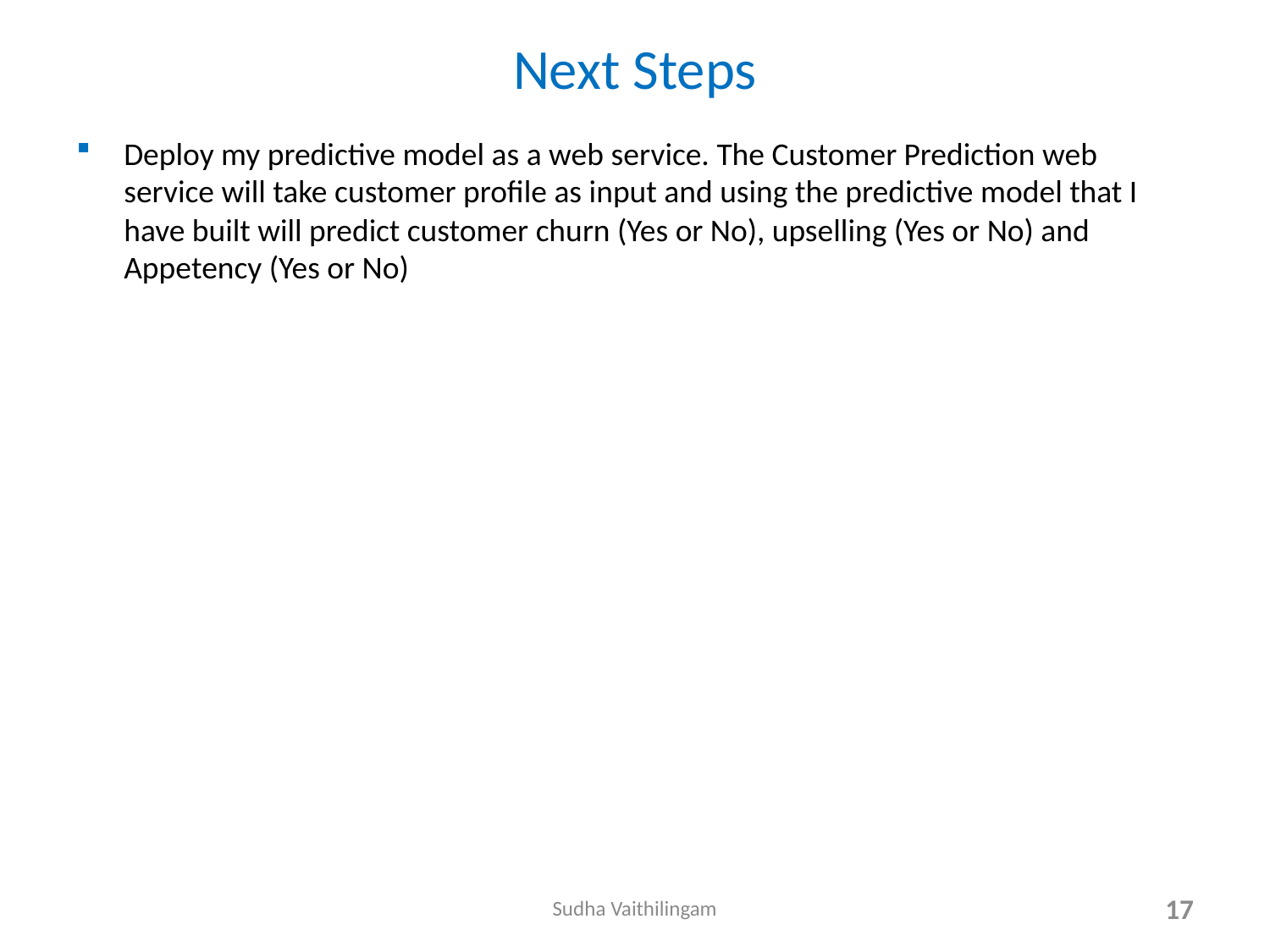

# Next Steps
Deploy my predictive model as a web service. The Customer Prediction web service will take customer profile as input and using the predictive model that I have built will predict customer churn (Yes or No), upselling (Yes or No) and Appetency (Yes or No)
Sudha Vaithilingam
17